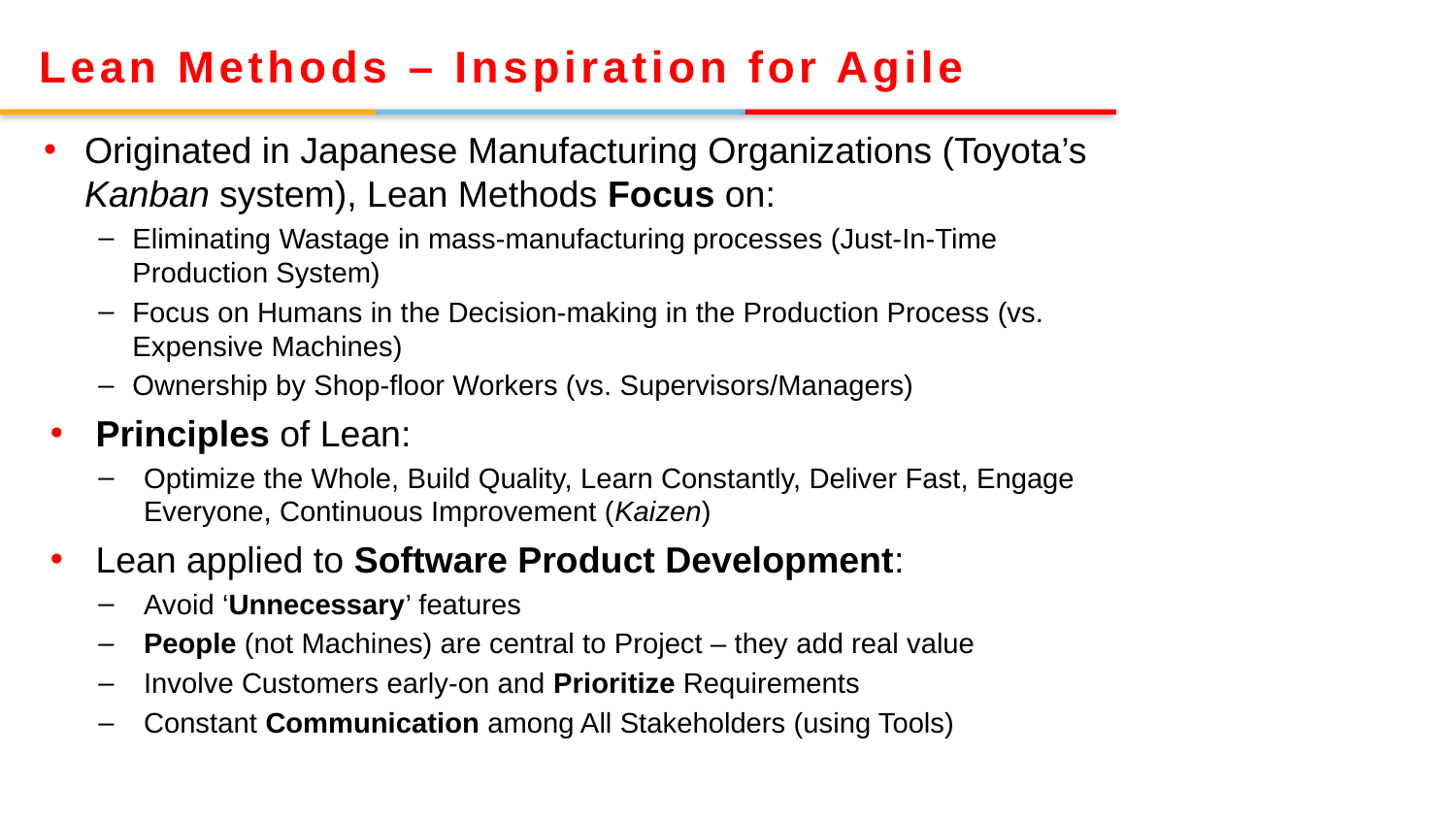

Lean Methods – Inspiration for Agile
Originated in Japanese Manufacturing Organizations (Toyota’s Kanban system), Lean Methods Focus on:
Eliminating Wastage in mass-manufacturing processes (Just-In-Time Production System)
Focus on Humans in the Decision-making in the Production Process (vs. Expensive Machines)
Ownership by Shop-floor Workers (vs. Supervisors/Managers)
Principles of Lean:
Optimize the Whole, Build Quality, Learn Constantly, Deliver Fast, Engage Everyone, Continuous Improvement (Kaizen)
Lean applied to Software Product Development:
Avoid ‘Unnecessary’ features
People (not Machines) are central to Project – they add real value
Involve Customers early-on and Prioritize Requirements
Constant Communication among All Stakeholders (using Tools)